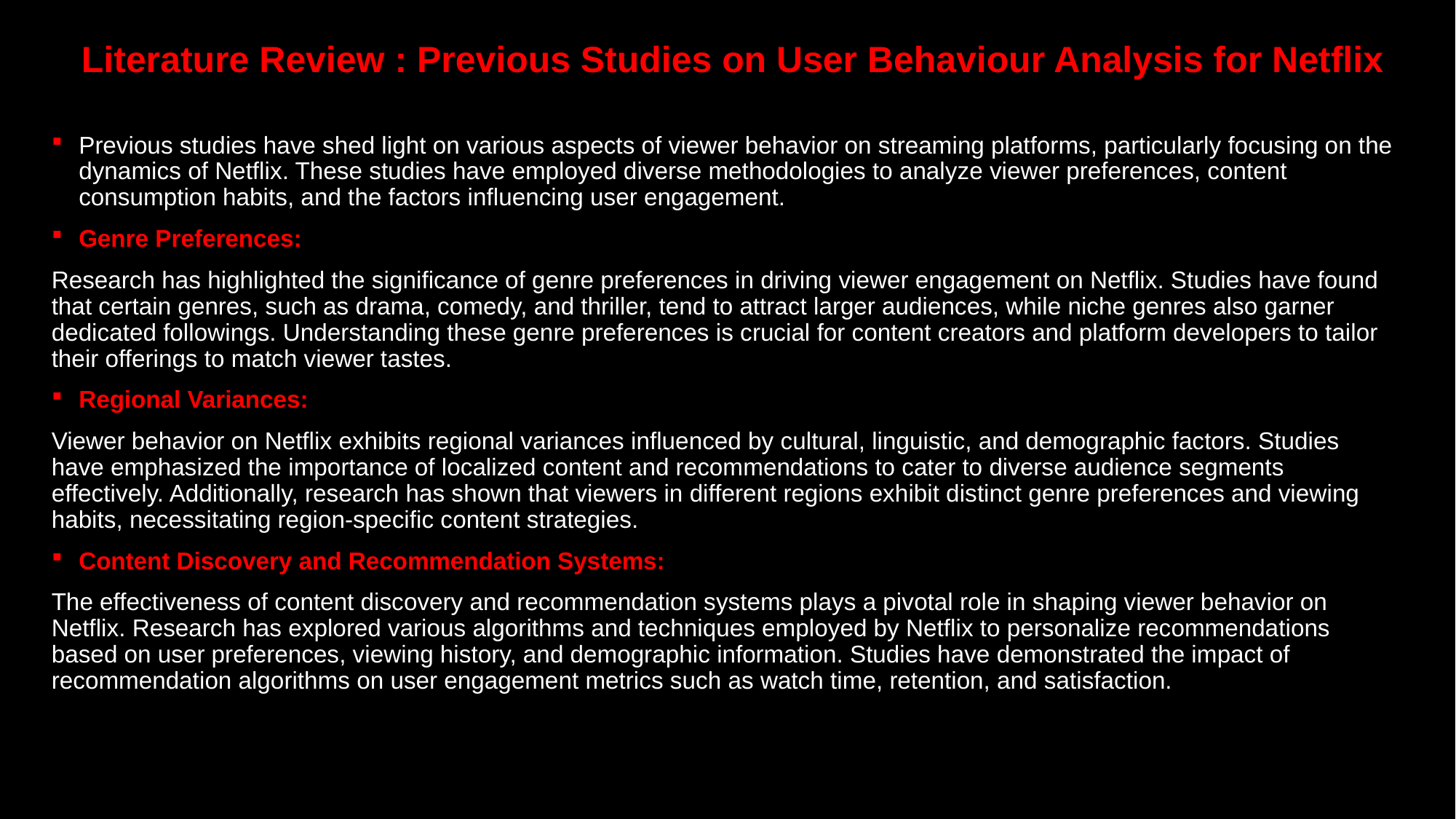

# Literature Review : Previous Studies on User Behaviour Analysis for Netflix
Previous studies have shed light on various aspects of viewer behavior on streaming platforms, particularly focusing on the dynamics of Netflix. These studies have employed diverse methodologies to analyze viewer preferences, content consumption habits, and the factors influencing user engagement.
Genre Preferences:
Research has highlighted the significance of genre preferences in driving viewer engagement on Netflix. Studies have found that certain genres, such as drama, comedy, and thriller, tend to attract larger audiences, while niche genres also garner dedicated followings. Understanding these genre preferences is crucial for content creators and platform developers to tailor their offerings to match viewer tastes.
Regional Variances:
Viewer behavior on Netflix exhibits regional variances influenced by cultural, linguistic, and demographic factors. Studies have emphasized the importance of localized content and recommendations to cater to diverse audience segments effectively. Additionally, research has shown that viewers in different regions exhibit distinct genre preferences and viewing habits, necessitating region-specific content strategies.
Content Discovery and Recommendation Systems:
The effectiveness of content discovery and recommendation systems plays a pivotal role in shaping viewer behavior on Netflix. Research has explored various algorithms and techniques employed by Netflix to personalize recommendations based on user preferences, viewing history, and demographic information. Studies have demonstrated the impact of recommendation algorithms on user engagement metrics such as watch time, retention, and satisfaction.